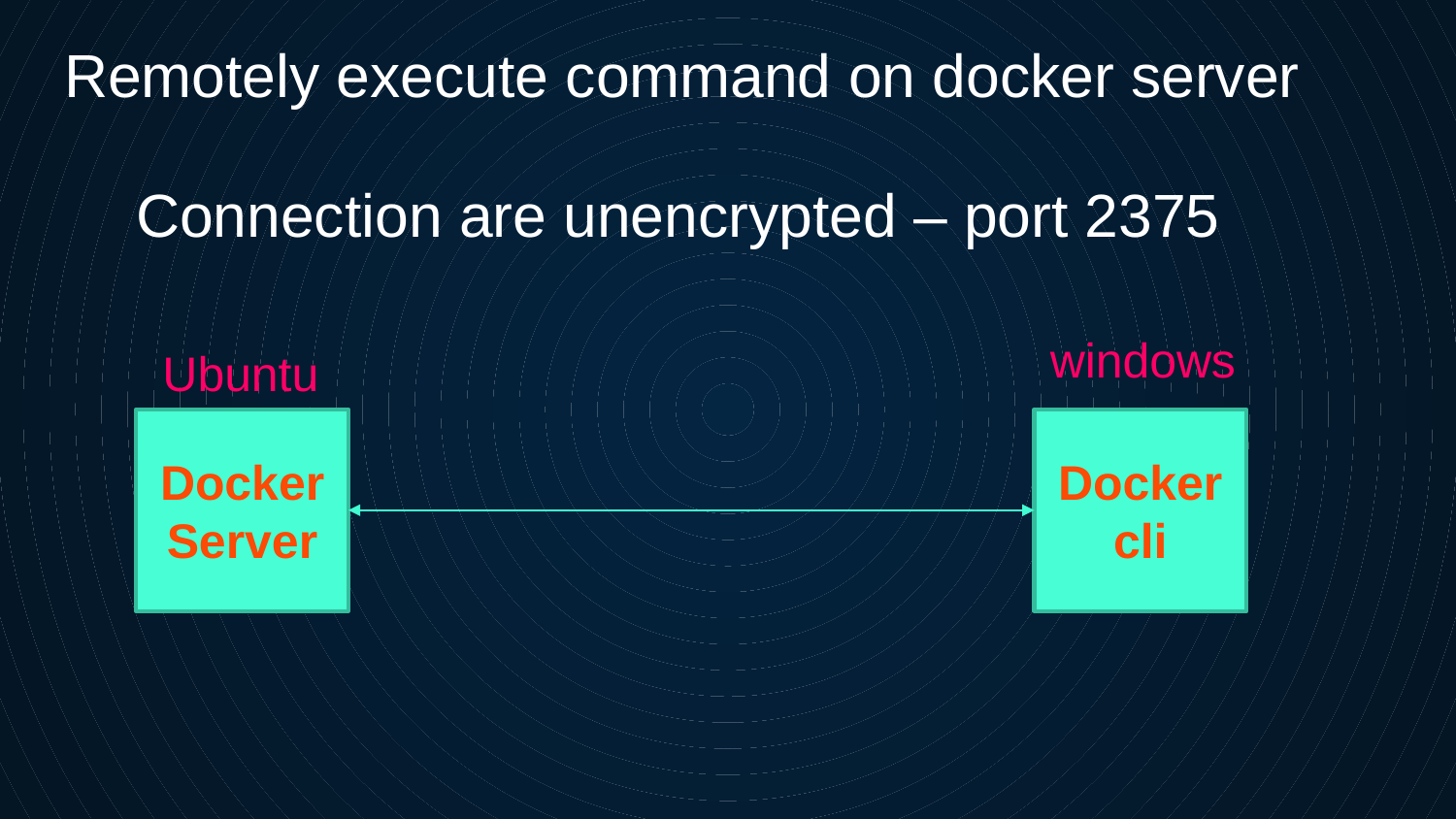

Remotely execute command on docker server
Connection are unencrypted – port 2375
windows
Ubuntu
Docker Server
Docker cli